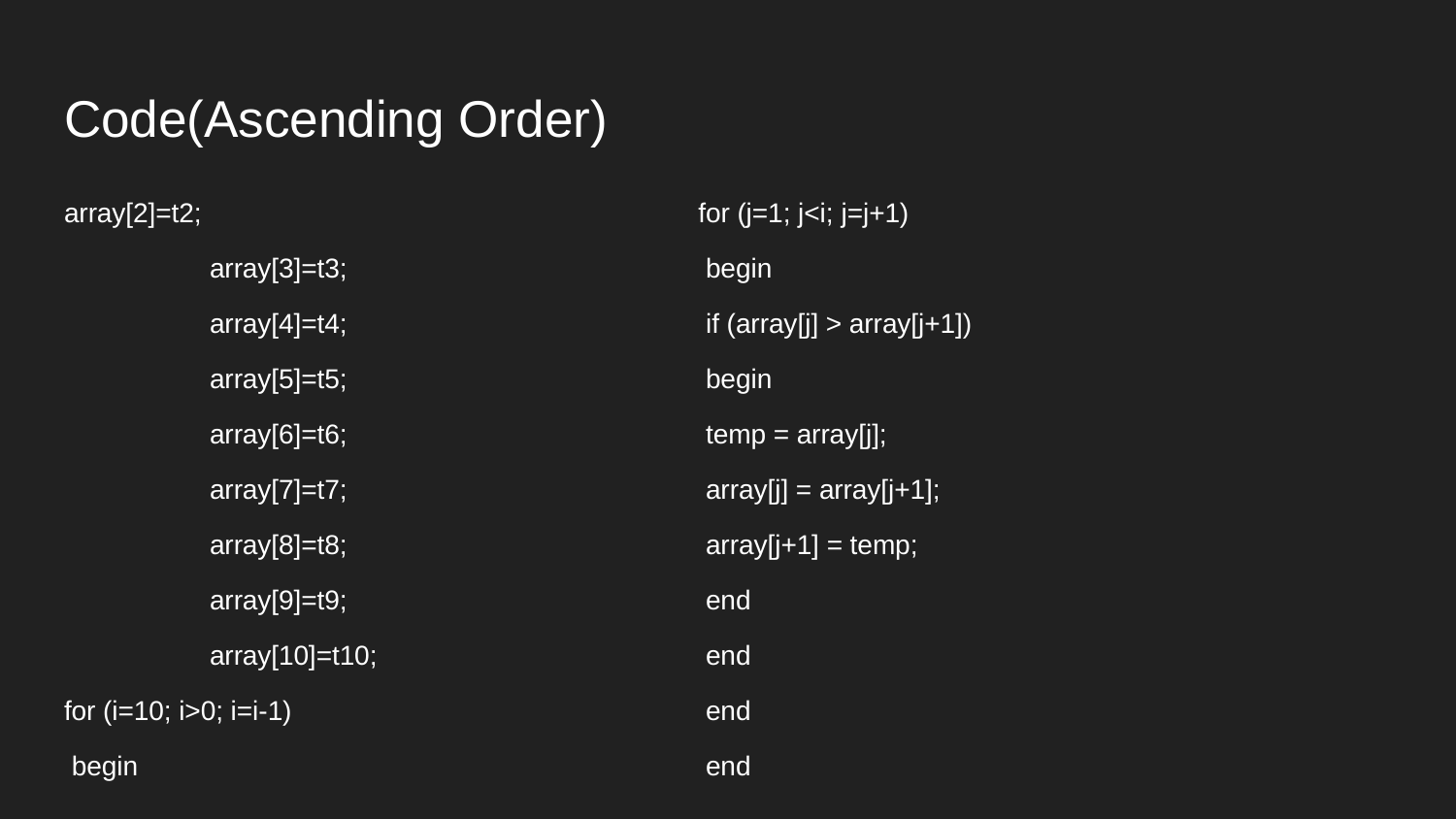

# Code(Ascending Order)
array[2]=t2;
	array[3]=t3;
	array[4]=t4;
	array[5]=t5;
	array[6]=t6;
	array[7]=t7;
	array[8]=t8;
	array[9]=t9;
	array[10]=t10;
for (i=10; i>0; i=i-1)
 begin

for (j=1; j<i; j=j+1)
 begin
 if (array[j] > array[j+1])
 begin
 temp = array[j];
 array[j] = array[j+1];
 array[j+1] = temp;
 end
 end
 end
 end